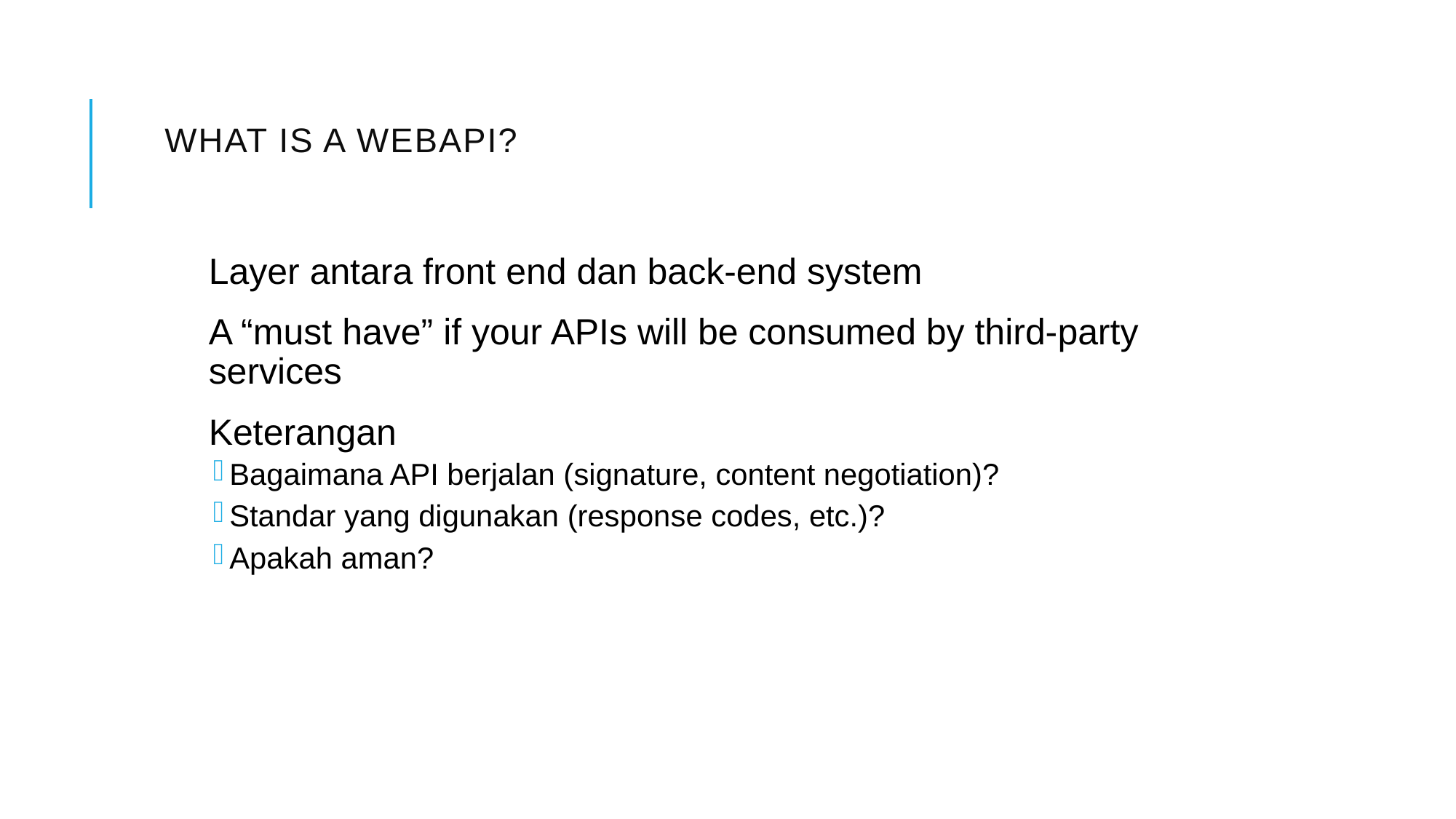

# What is a WebAPI?
Layer antara front end dan back-end system
A “must have” if your APIs will be consumed by third-party services
Keterangan
Bagaimana API berjalan (signature, content negotiation)?
Standar yang digunakan (response codes, etc.)?
Apakah aman?